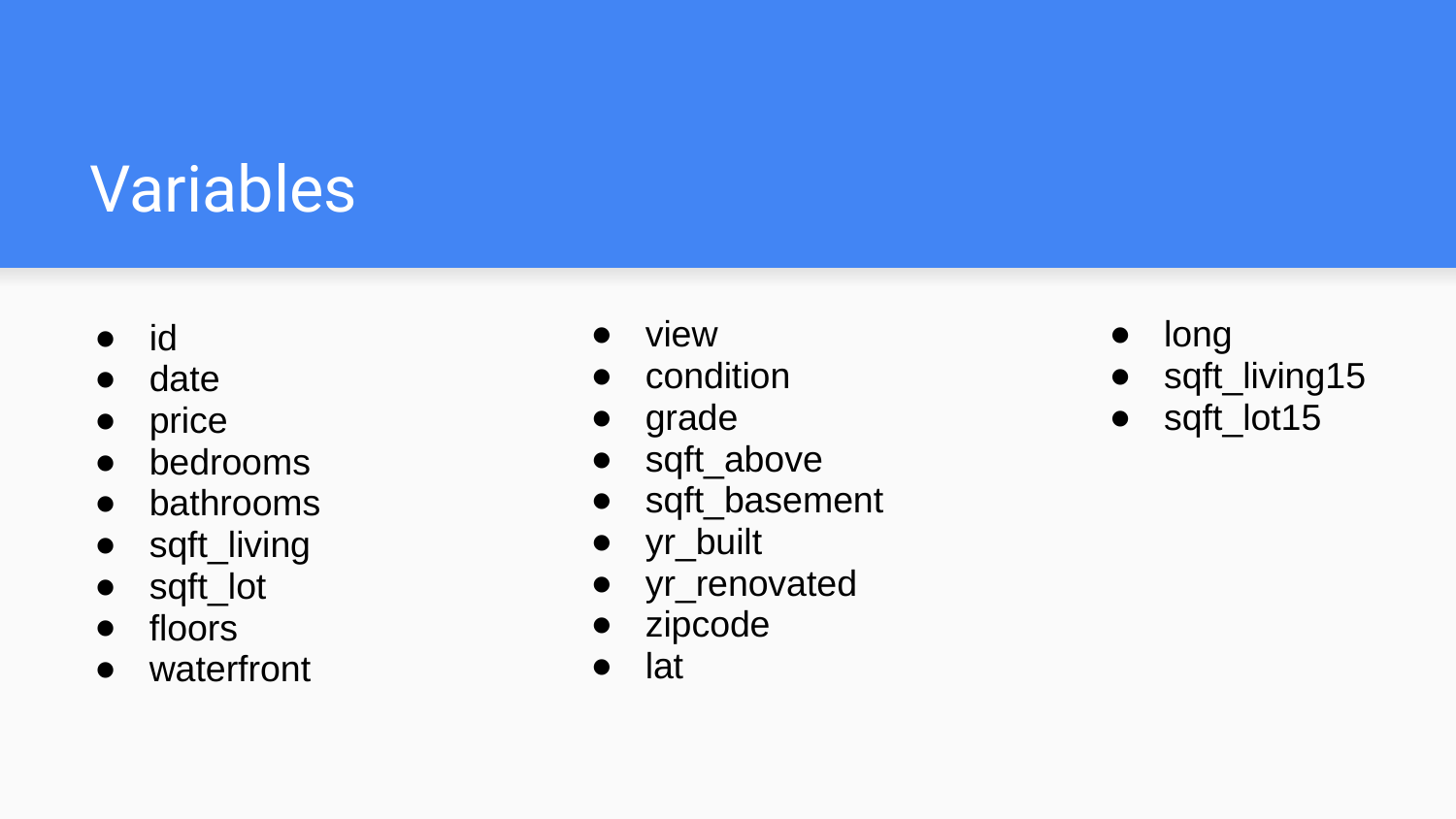

# Variables

id
date
price
bedrooms
bathrooms
sqft_living
sqft_lot
floors
waterfront
view
condition
grade
sqft_above
sqft_basement
yr_built
yr_renovated
zipcode
lat

long
sqft_living15
sqft_lot15